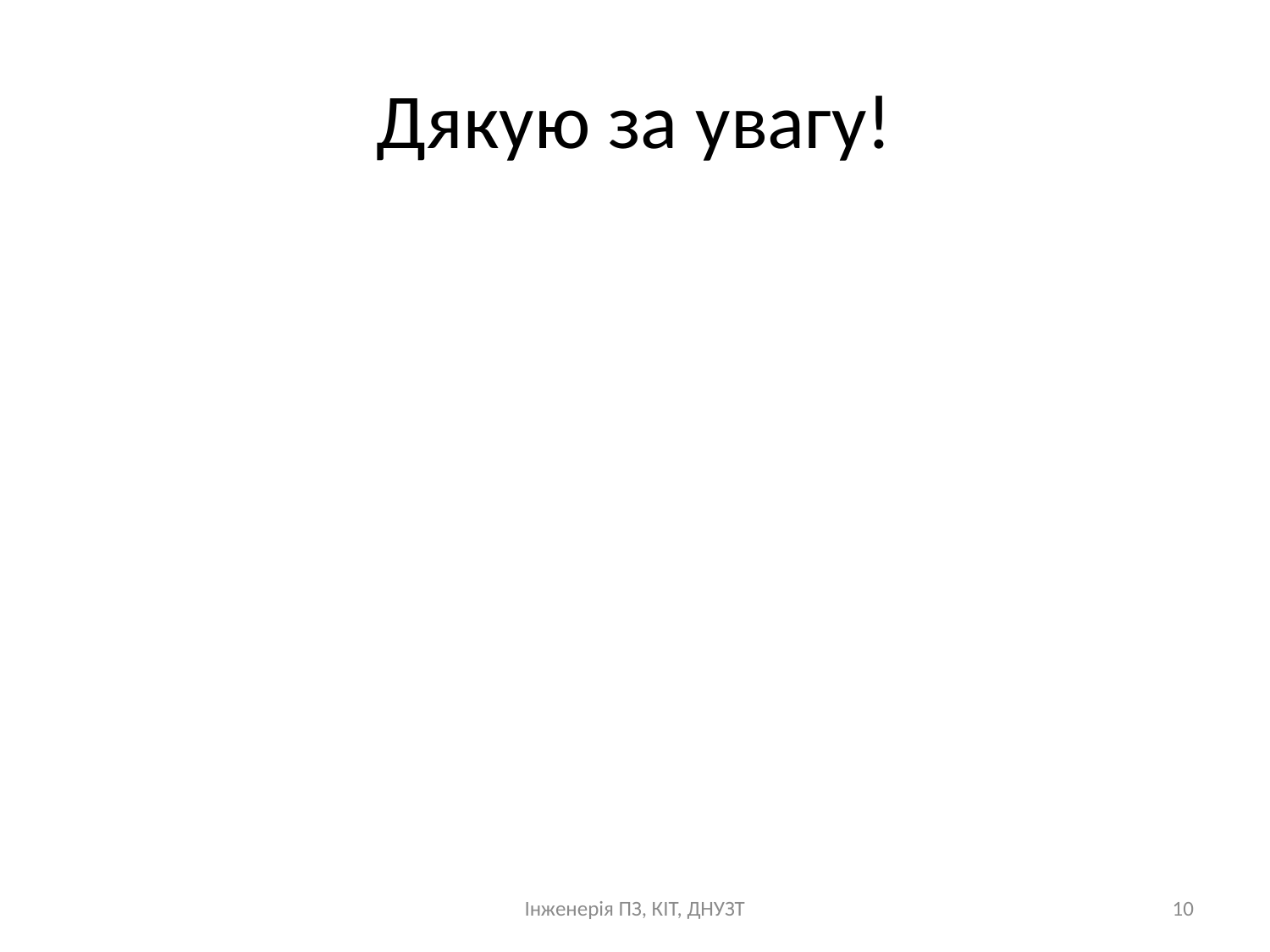

# Дякую за увагу!

Інженерія ПЗ, КІТ, ДНУЗТ
10